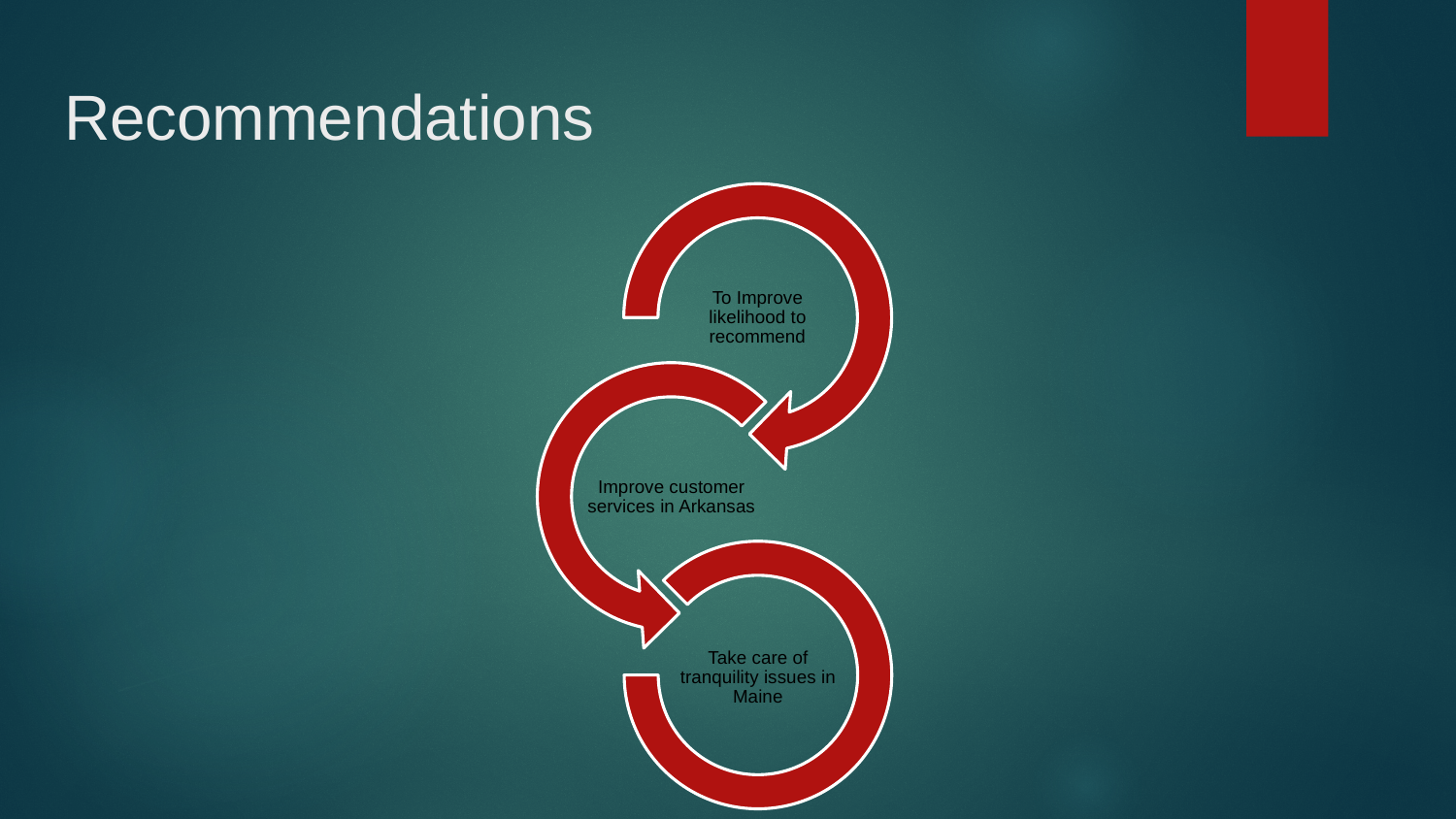

# Recommendations

To Improve likelihood to recommend

Improve customer services in Arkansas

Take care of tranquility issues in Maine